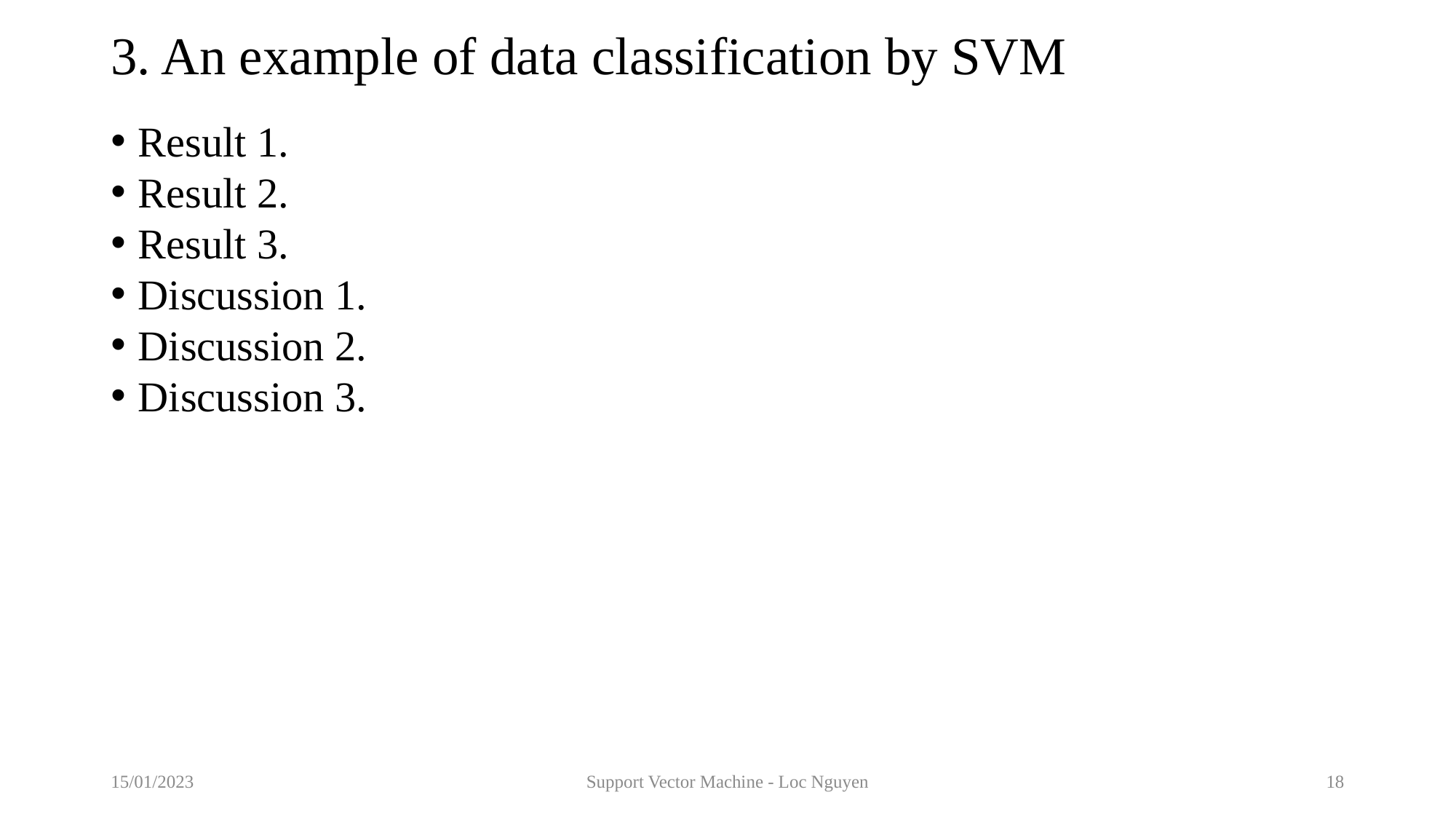

# 3. An example of data classification by SVM
Result 1.
Result 2.
Result 3.
Discussion 1.
Discussion 2.
Discussion 3.
15/01/2023
Support Vector Machine - Loc Nguyen
18